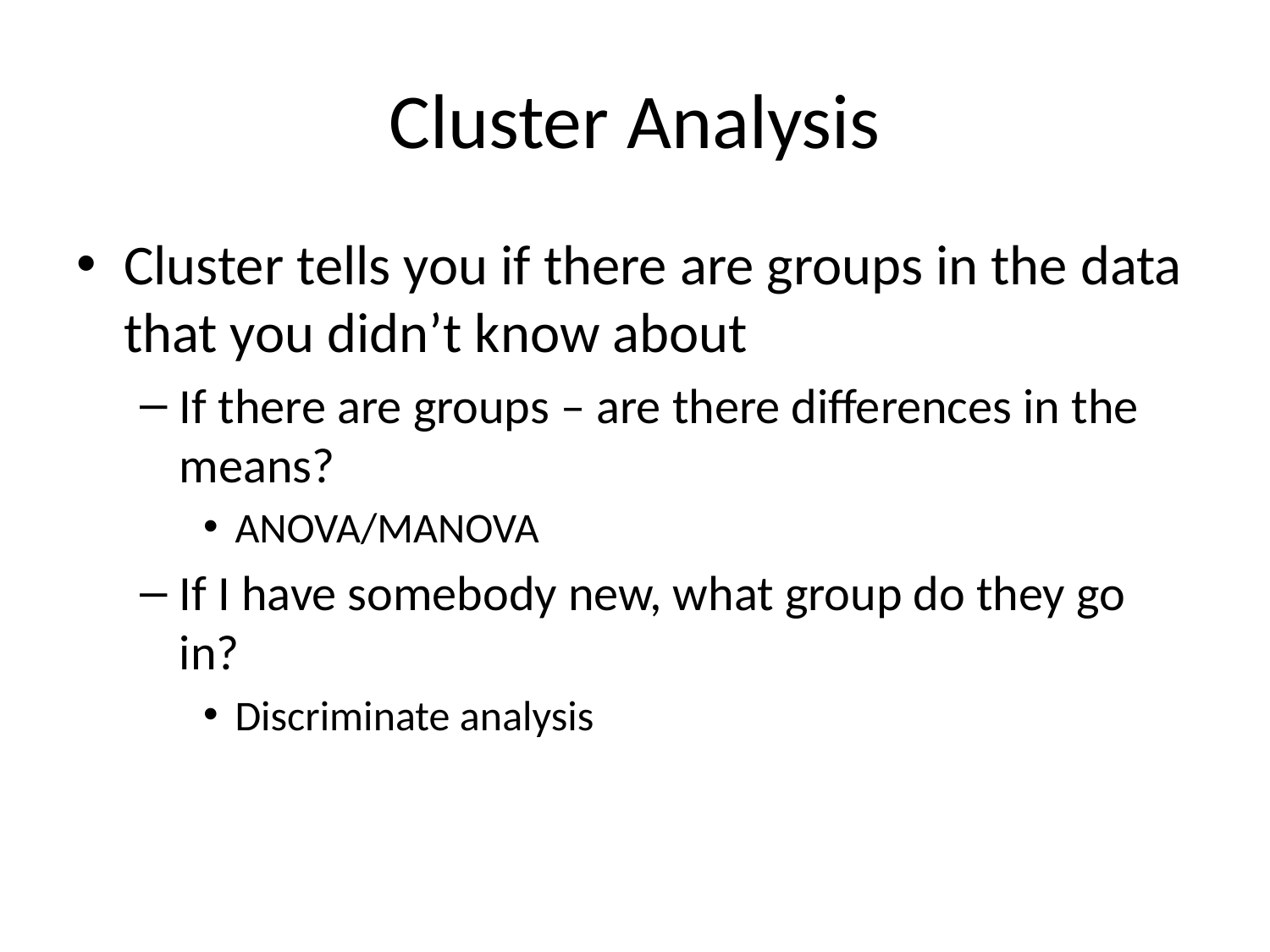

# Cluster Analysis
Cluster tells you if there are groups in the data that you didn’t know about
If there are groups – are there differences in the means?
ANOVA/MANOVA
If I have somebody new, what group do they go in?
Discriminate analysis